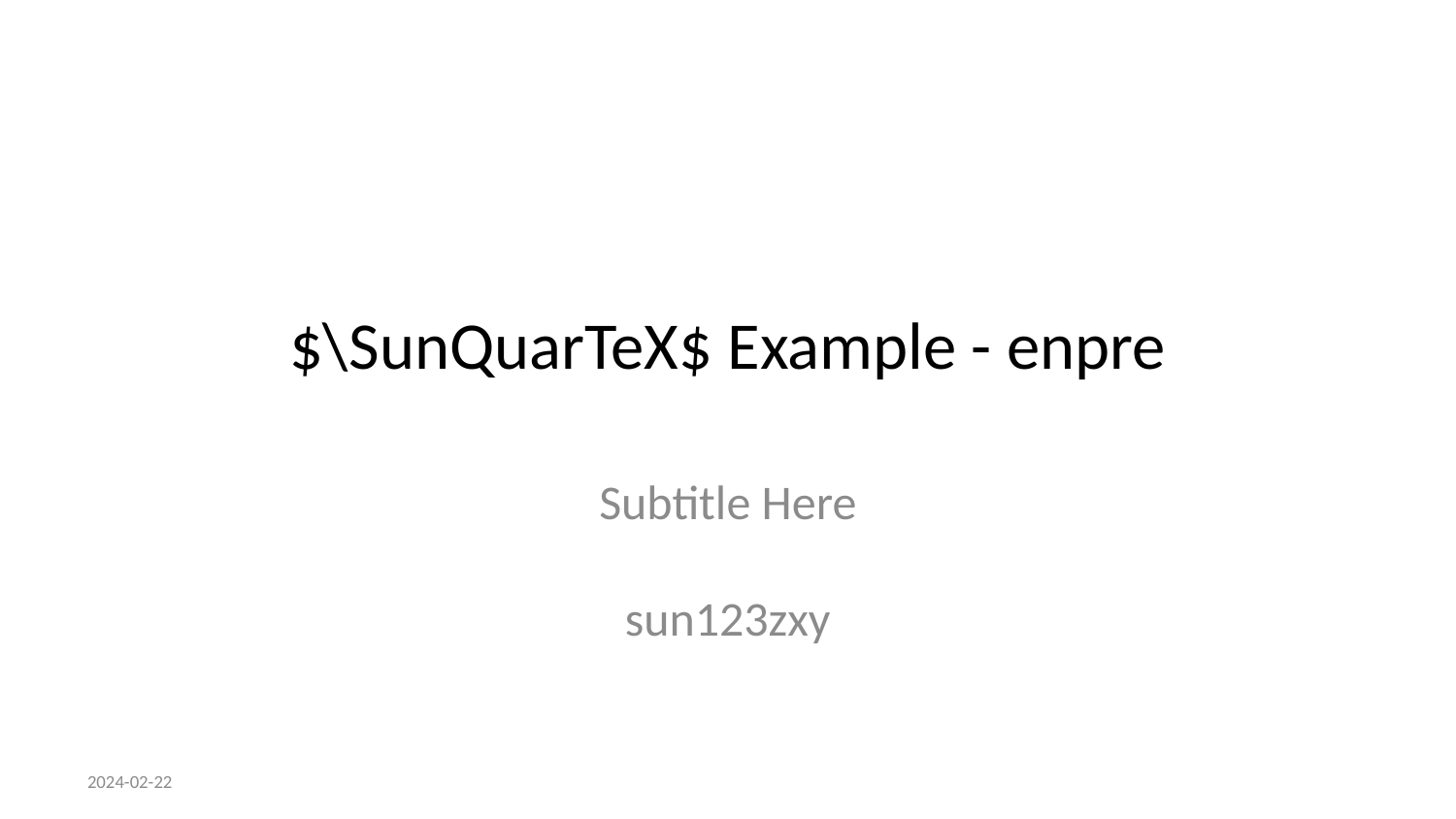

# $\SunQuarTeX$ Example - enpre
Subtitle Here
sun123zxy
2024-02-22